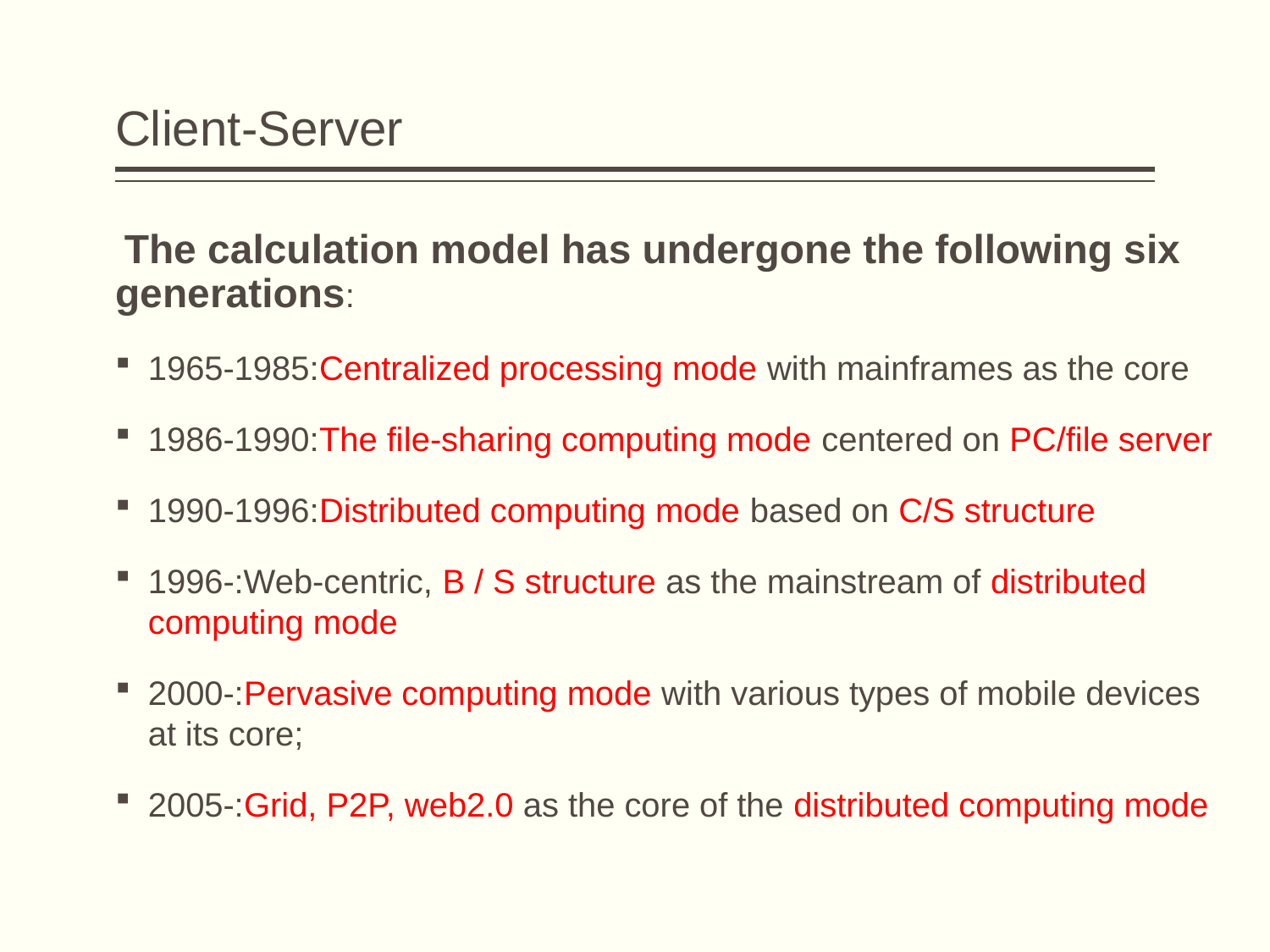

# Client-Server
 The calculation model has undergone the following six generations:
1965-1985:Centralized processing mode with mainframes as the core
1986-1990:The file-sharing computing mode centered on PC/file server
1990-1996:Distributed computing mode based on C/S structure
1996-:Web-centric, B / S structure as the mainstream of distributed computing mode
2000-:Pervasive computing mode with various types of mobile devices at its core;
2005-:Grid, P2P, web2.0 as the core of the distributed computing mode